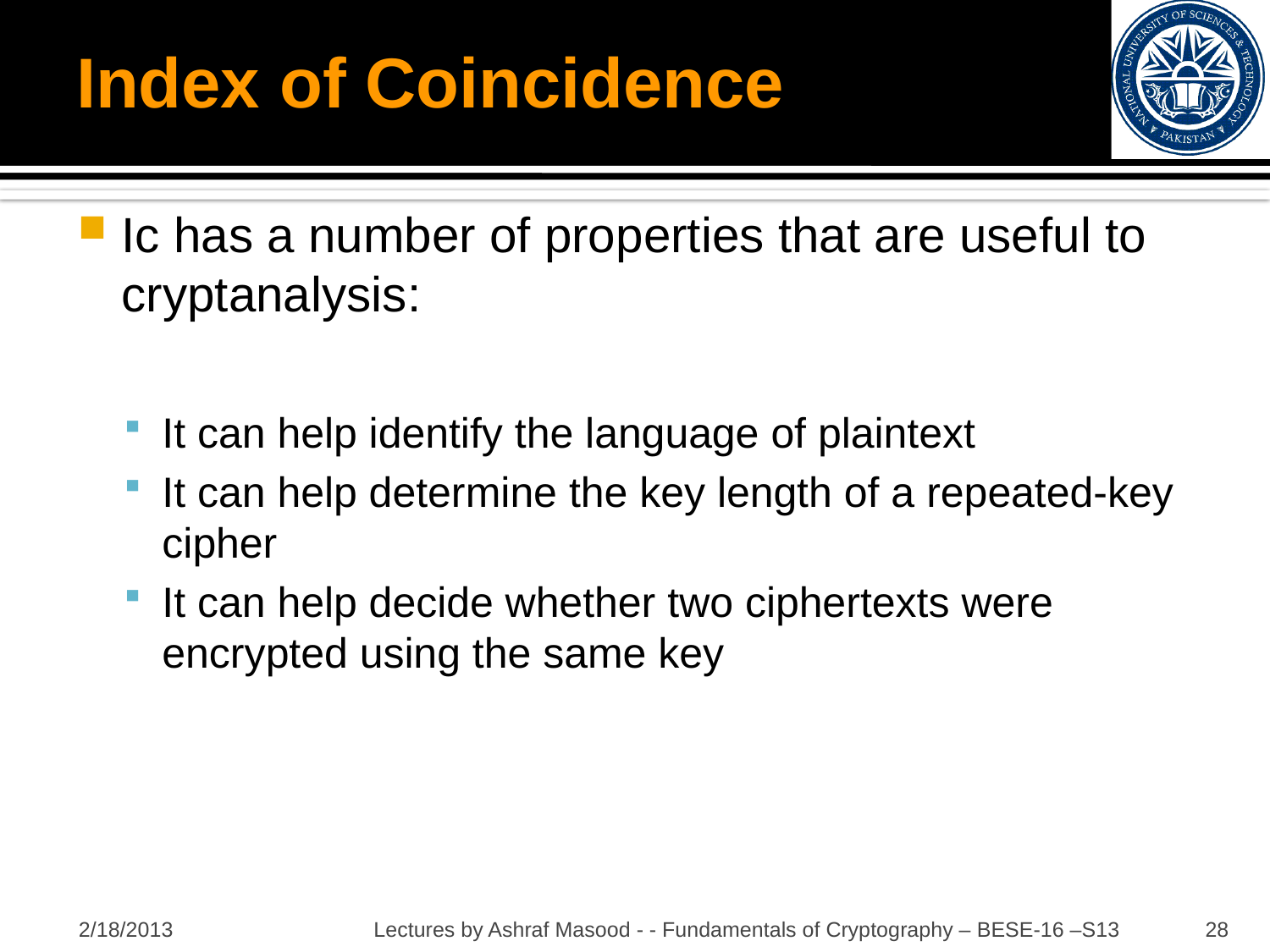

# Index of Coincidence
Ic has a number of properties that are useful to cryptanalysis:

It can help identify the language of plaintext
It can help determine the key length of a repeated-key cipher
It can help decide whether two ciphertexts were encrypted using the same key

2/18/2013
Lectures by Ashraf Masood - - Fundamentals of Cryptography – BESE-16 –S13
28